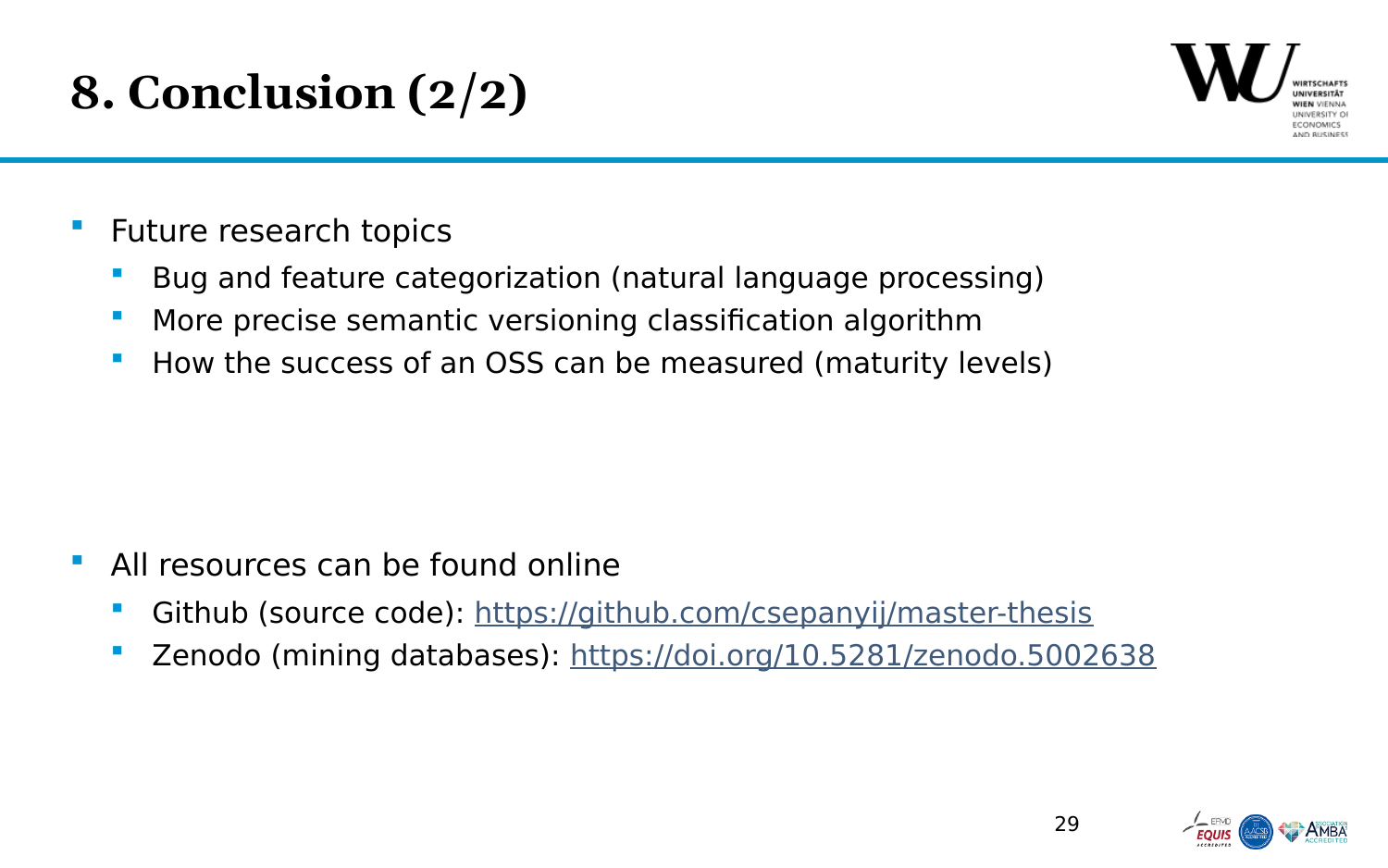

# 8. Conclusion (2/2)
Future research topics
Bug and feature categorization (natural language processing)
More precise semantic versioning classification algorithm
How the success of an OSS can be measured (maturity levels)

All resources can be found online
Github (source code): https://github.com/csepanyij/master-thesis
Zenodo (mining databases): https://doi.org/10.5281/zenodo.5002638
29